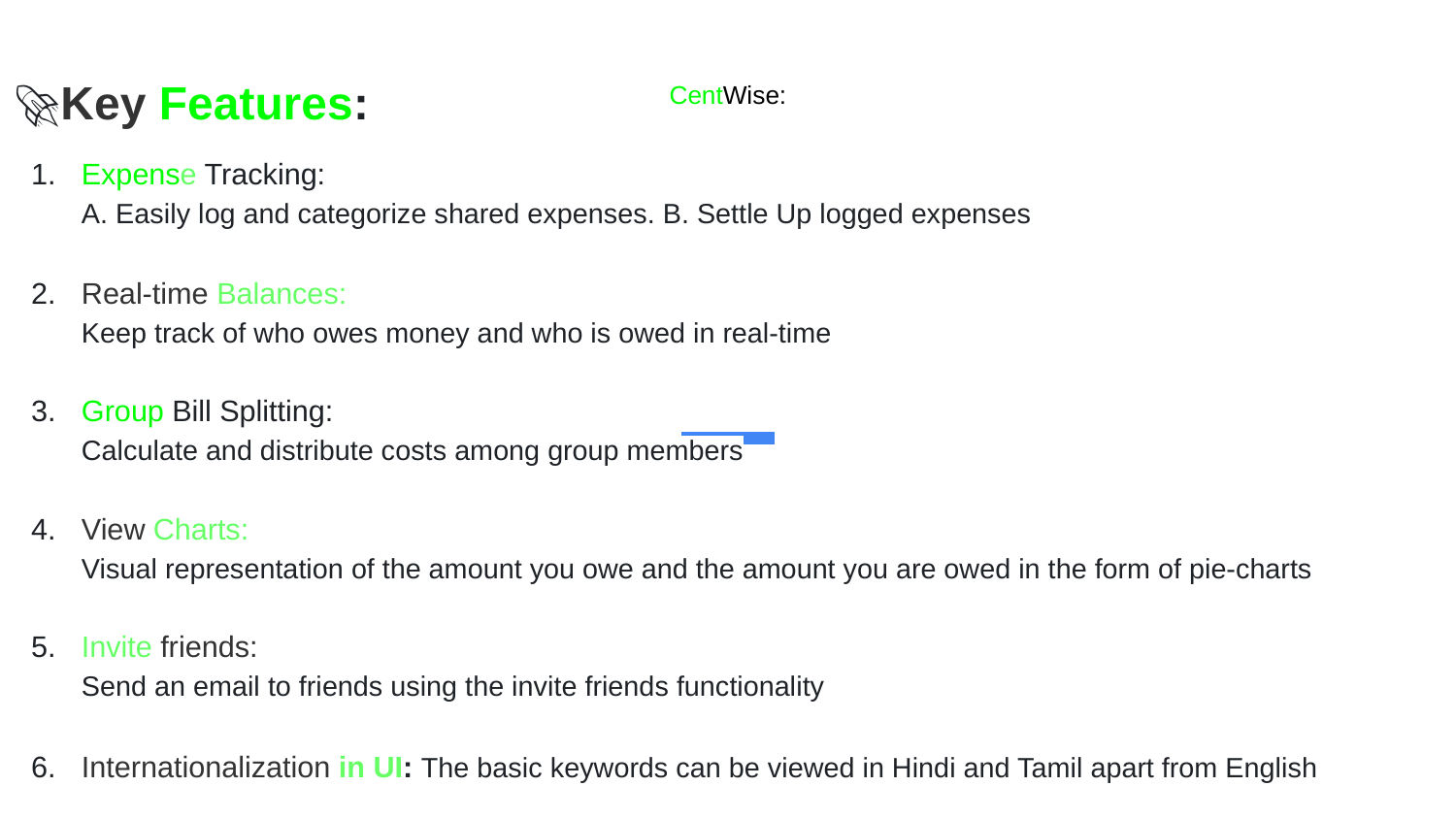

# CentWise:

🚀Key Features:

Expense Tracking:
A. Easily log and categorize shared expenses. B. Settle Up logged expenses

Real-time Balances:
Keep track of who owes money and who is owed in real-time

Group Bill Splitting:
Calculate and distribute costs among group members

View Charts:
Visual representation of the amount you owe and the amount you are owed in the form of pie-charts

Invite friends:
Send an email to friends using the invite friends functionality

Internationalization in UI: The basic keywords can be viewed in Hindi and Tamil apart from English